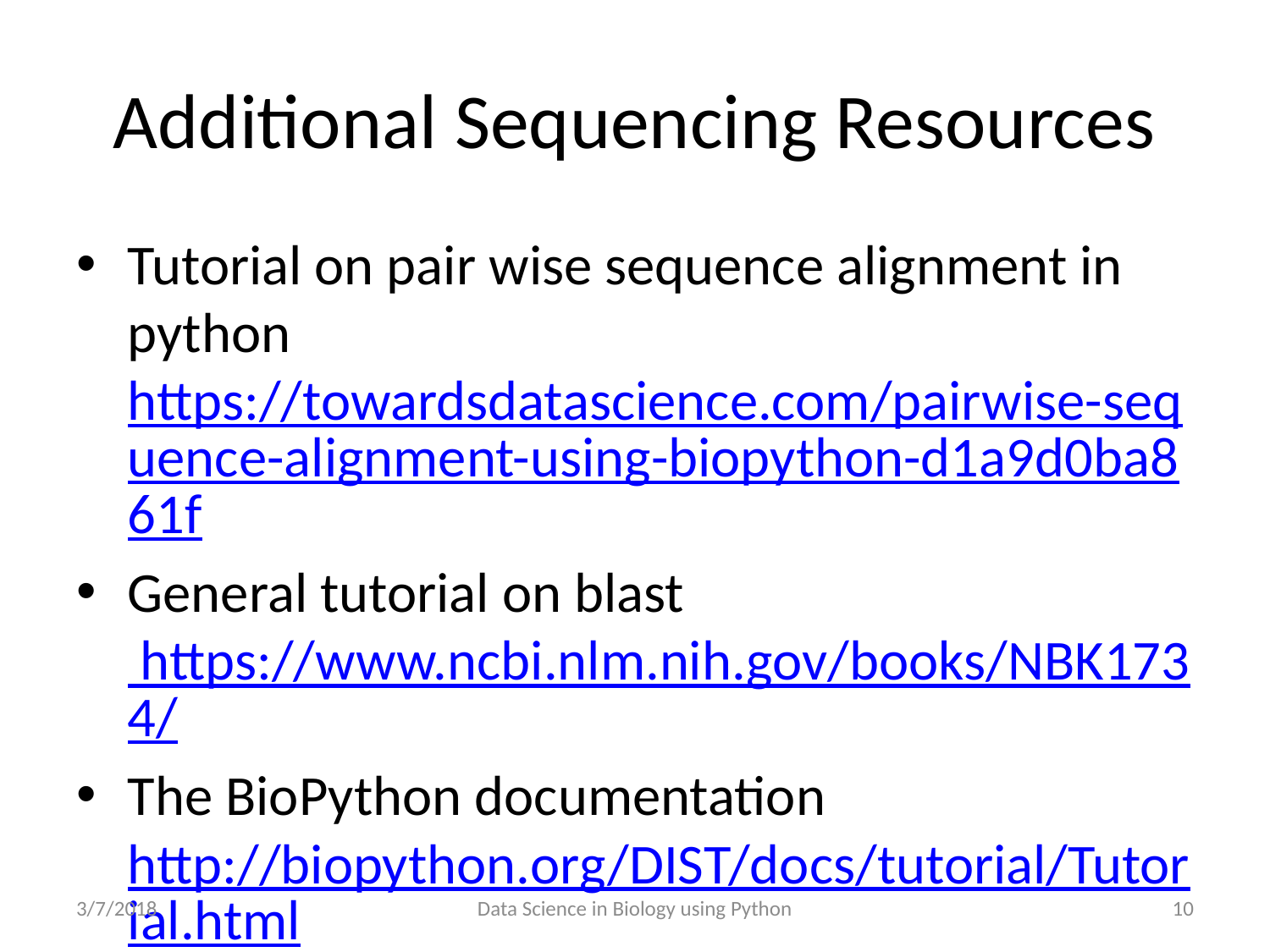

# Additional Sequencing Resources
Tutorial on pair wise sequence alignment in python https://towardsdatascience.com/pairwise-sequence-alignment-using-biopython-d1a9d0ba861f
General tutorial on blast https://www.ncbi.nlm.nih.gov/books/NBK1734/
The BioPython documentation http://biopython.org/DIST/docs/tutorial/Tutorial.html

3/7/2018
Data Science in Biology using Python
10